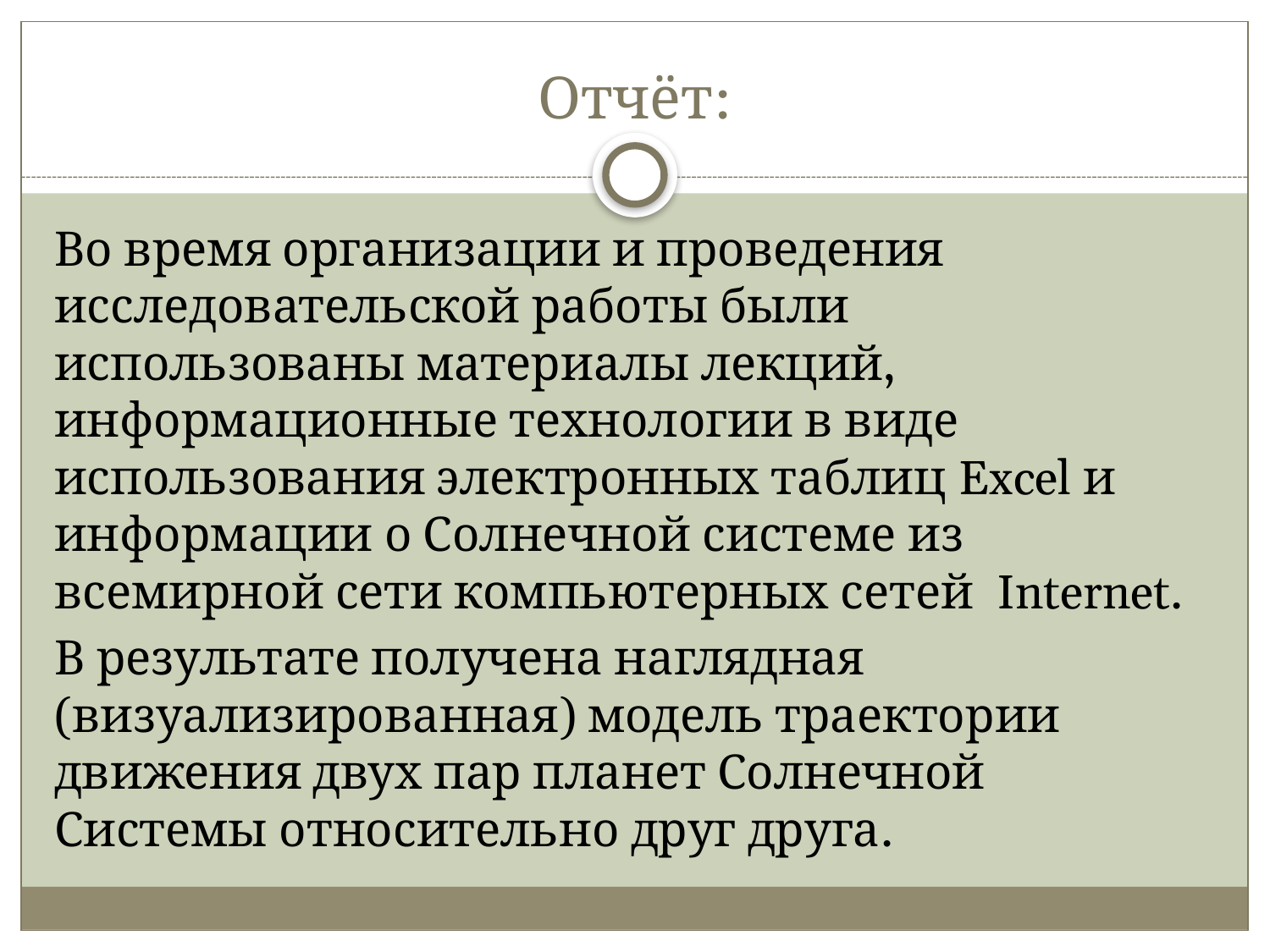

# Отчёт:
Во время организации и проведения исследовательской работы были использованы материалы лекций, информационные технологии в виде использования электронных таблиц Excel и информации о Солнечной системе из всемирной сети компьютерных сетей  Internet.
В результате получена наглядная (визуализированная) модель траектории движения двух пар планет Солнечной Системы относительно друг друга.